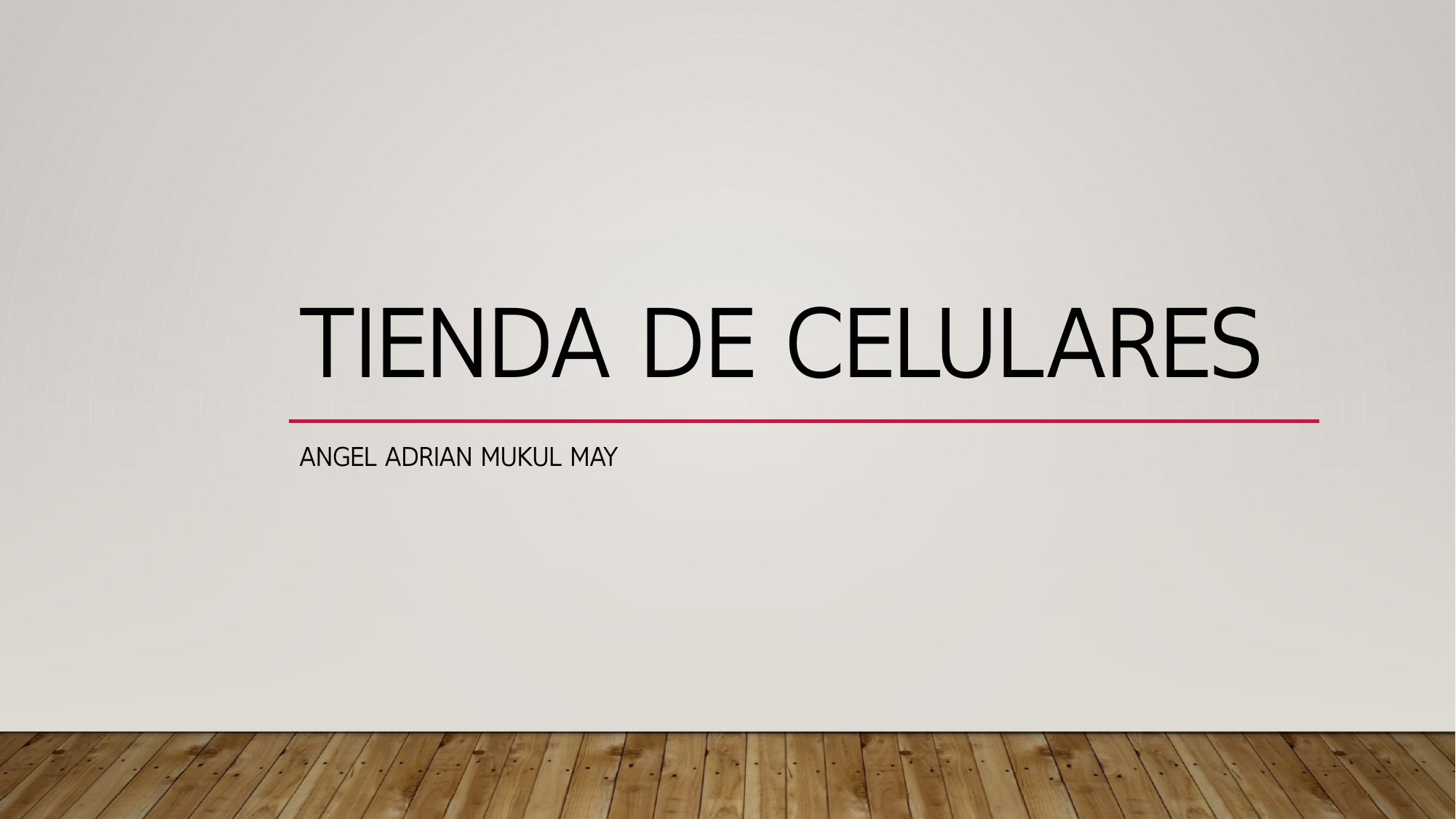

# Tienda de celulares
Angel Adrian Mukul may